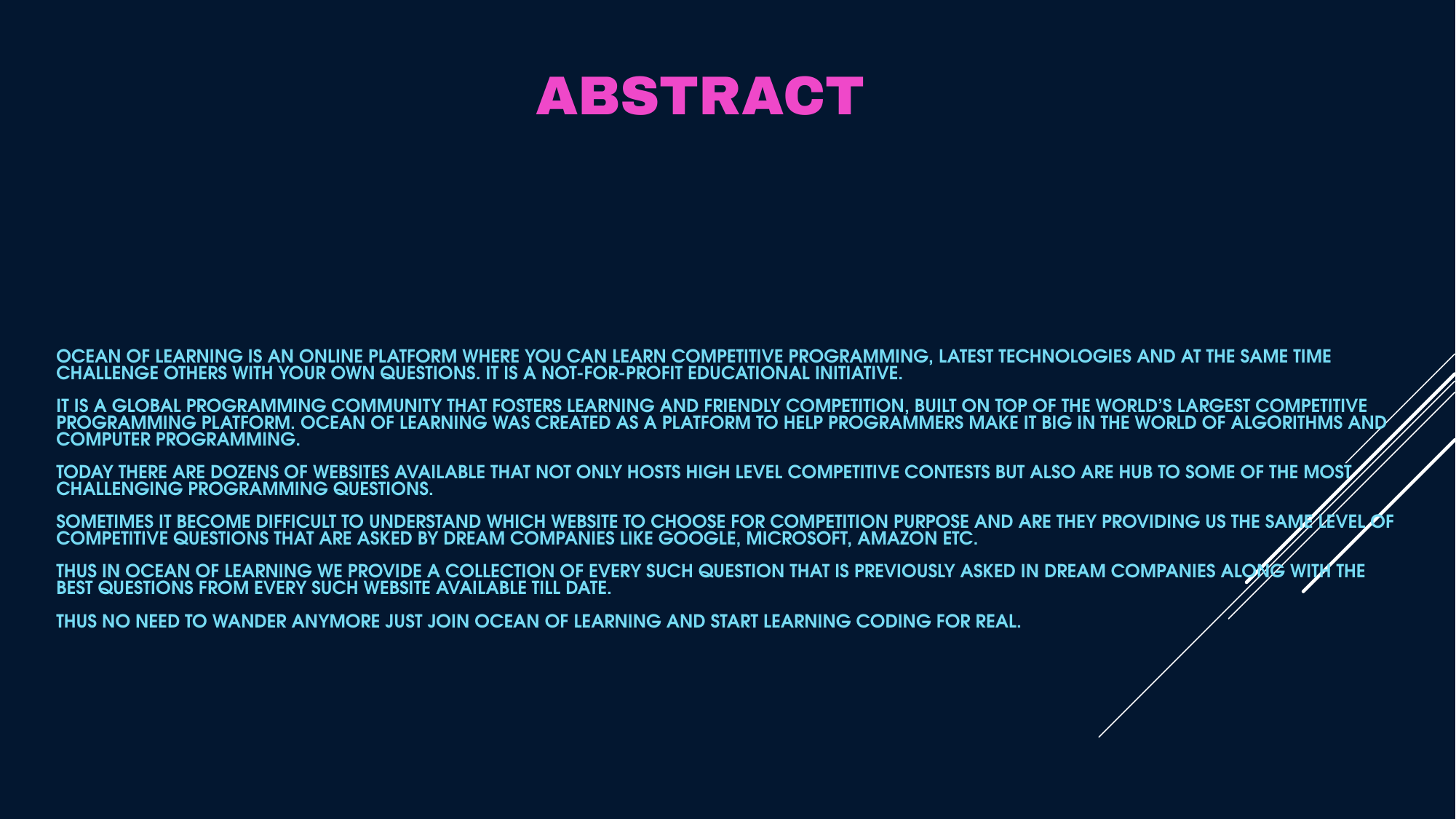

ABSTRACT
Ocean of Learning is an online platform where you can learn competitive programming, latest technologies and at the same time challenge others with your own questions. It is a not-for-profit educational initiative.
 
It is a global programming community that fosters learning and friendly competition, built on top of the world’s largest competitive programming platform. Ocean of Learning was created as a platform to help programmers make it big in the world of algorithms and computer programming.
 
Today there are dozens of websites available that not only hosts high level competitive contests but also are hub to some of the most challenging programming questions.
 
Sometimes it become difficult to understand which website to choose for competition purpose and are they providing us the same level of competitive questions that are asked by dream companies like Google, Microsoft, Amazon etc.
 
Thus in Ocean of Learning we provide a collection of every such question that is previously asked in dream companies along with the best questions from every such website available till date.
 
Thus no need to wander anymore just join Ocean of Learning and start learning coding for real.